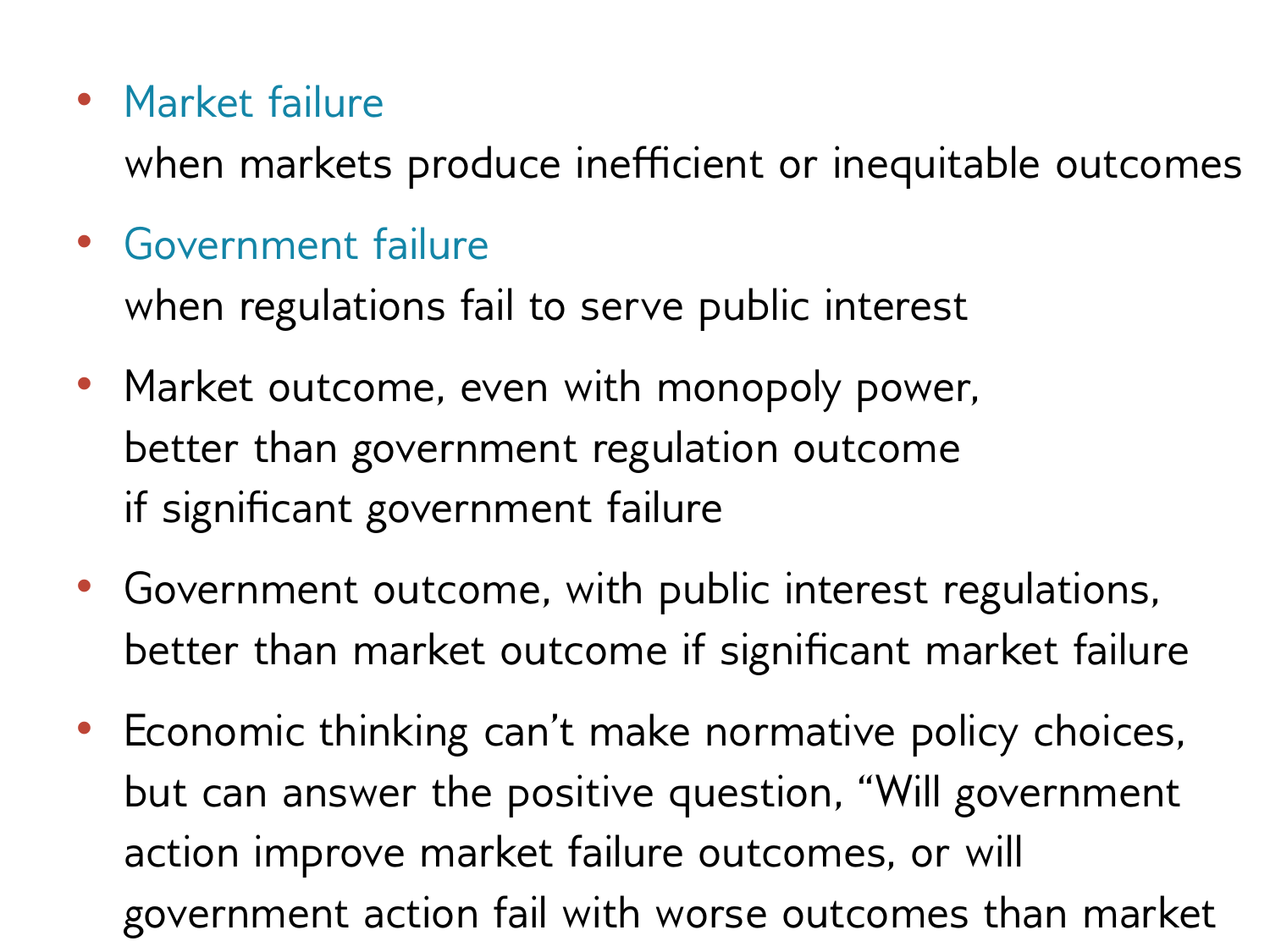

Market failure
when markets produce inefficient or inequitable outcomes
Government failure
when regulations fail to serve public interest
Market outcome, even with monopoly power,
better than government regulation outcome
if significant government failure
Government outcome, with public interest regulations, better than market outcome if significant market failure
Economic thinking can’t make normative policy choices, but can answer the positive question, “Will government action improve market failure outcomes, or will government action fail with worse outcomes than market failure?”